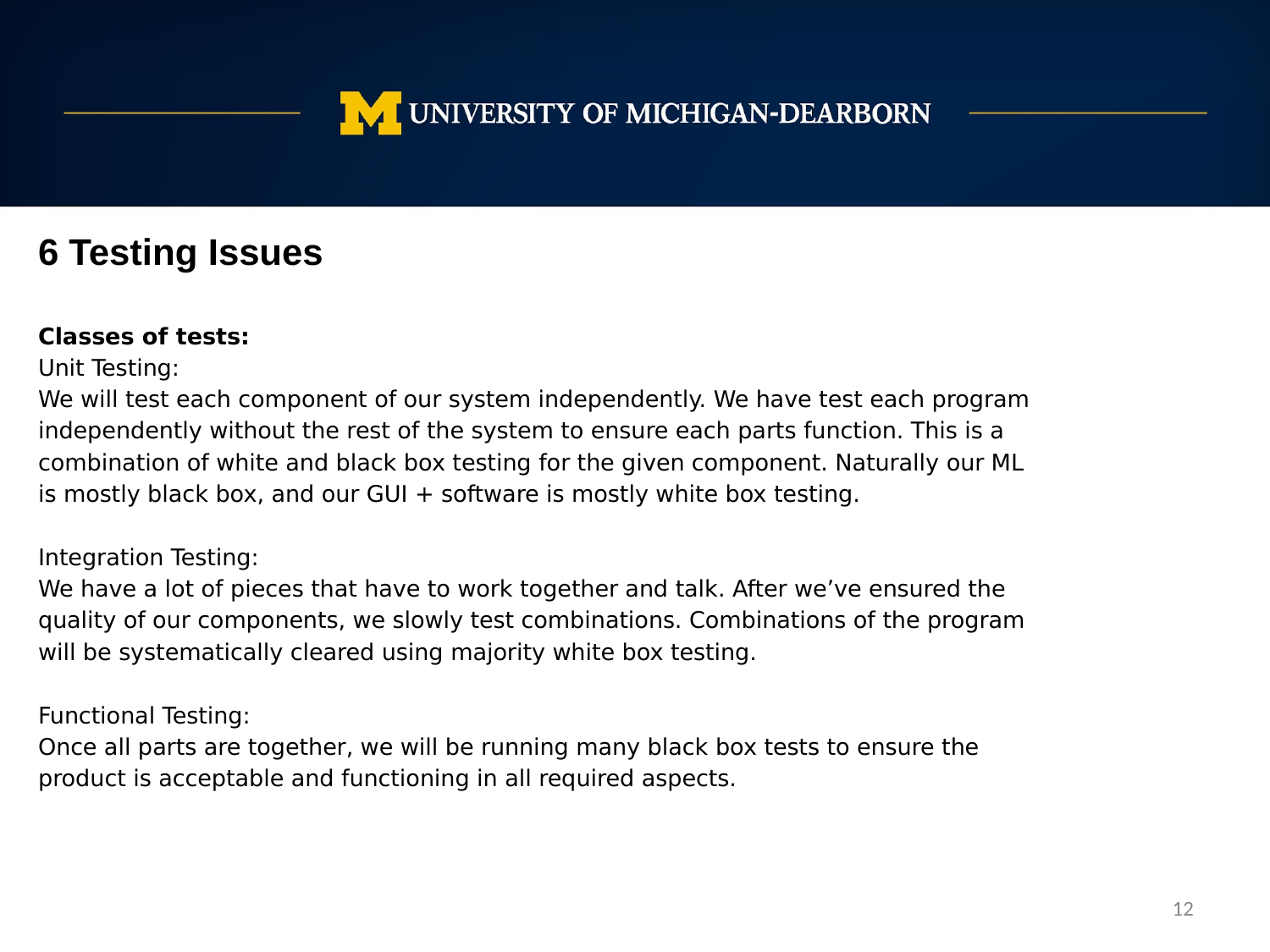

6 Testing Issues

Classes of tests:
Unit Testing:
We will test each component of our system independently. We have test each program independently without the rest of the system to ensure each parts function. This is a combination of white and black box testing for the given component. Naturally our ML is mostly black box, and our GUI + software is mostly white box testing.

Integration Testing:
We have a lot of pieces that have to work together and talk. After we’ve ensured the quality of our components, we slowly test combinations. Combinations of the program will be systematically cleared using majority white box testing.

Functional Testing:
Once all parts are together, we will be running many black box tests to ensure the product is acceptable and functioning in all required aspects.

12